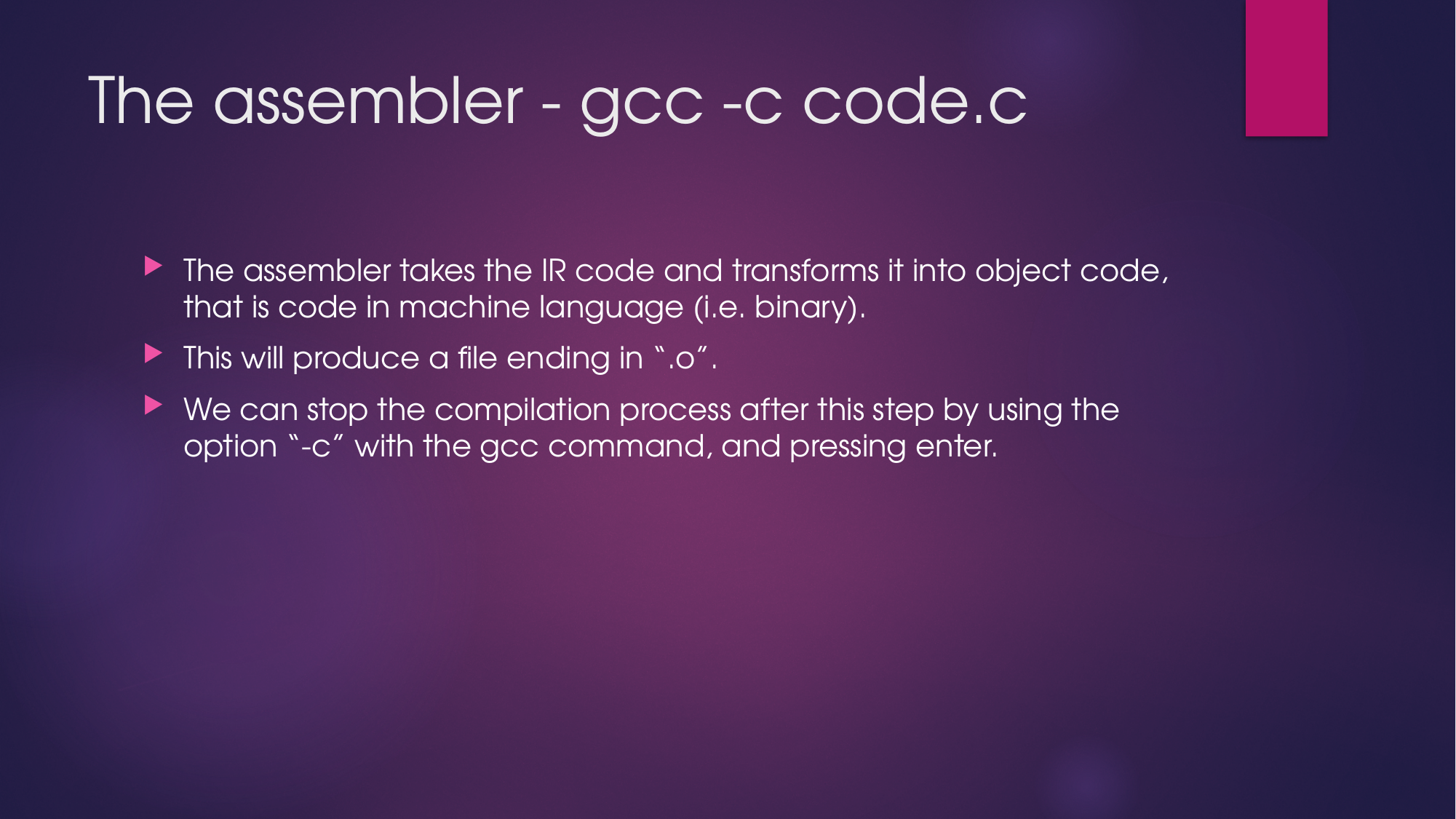

# The assembler - gcc -c code.c
The assembler takes the IR code and transforms it into object code, that is code in machine language (i.e. binary).
This will produce a file ending in “.o”.
We can stop the compilation process after this step by using the option “-c” with the gcc command, and pressing enter.